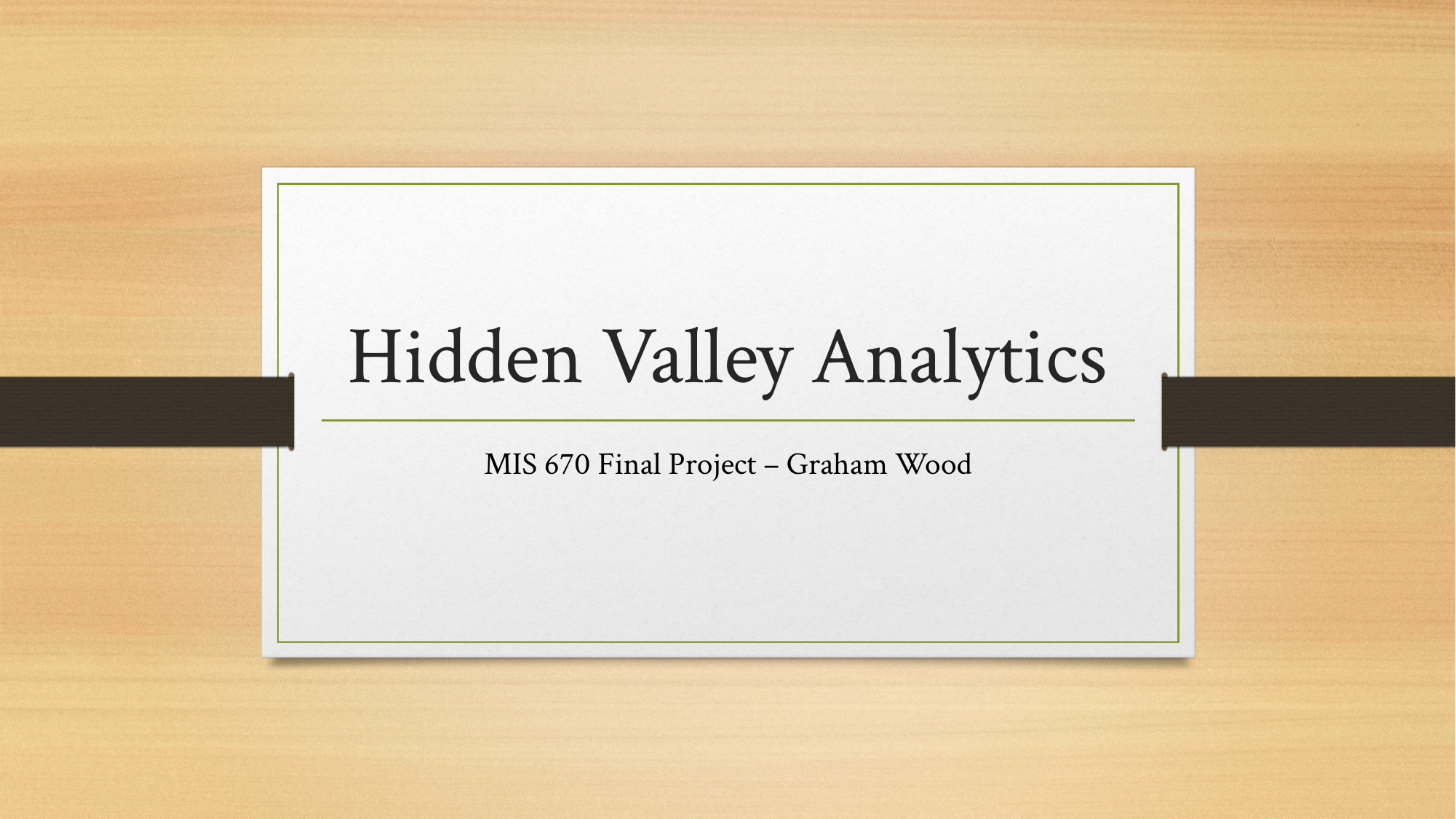

# Hidden Valley Analytics
MIS 670 Final Project – Graham Wood